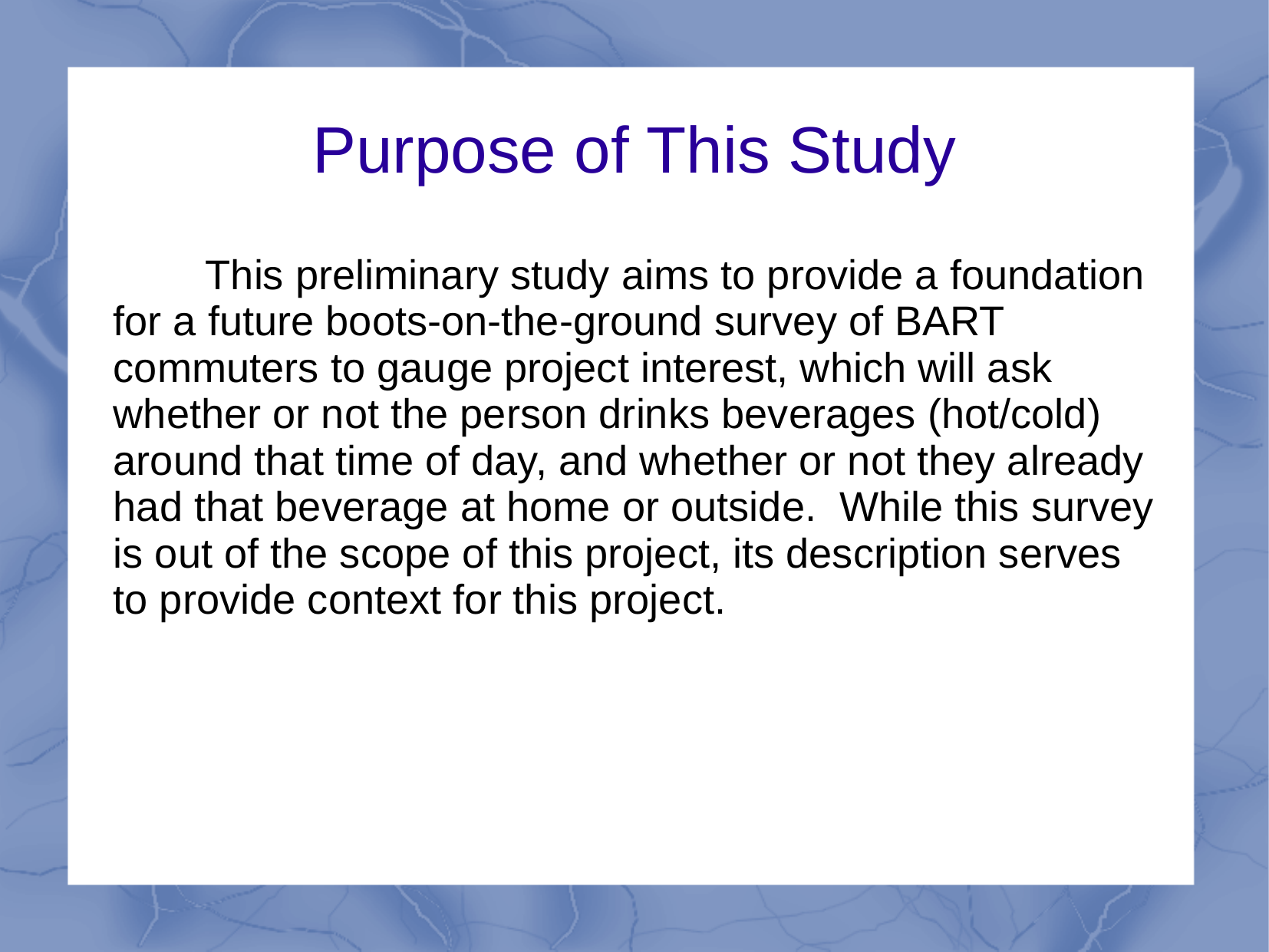

# Purpose of This Study
        This preliminary study aims to provide a foundation for a future boots-on-the-ground survey of BART commuters to gauge project interest, which will ask whether or not the person drinks beverages (hot/cold) around that time of day, and whether or not they already had that beverage at home or outside.  While this survey is out of the scope of this project, its description serves to provide context for this project.